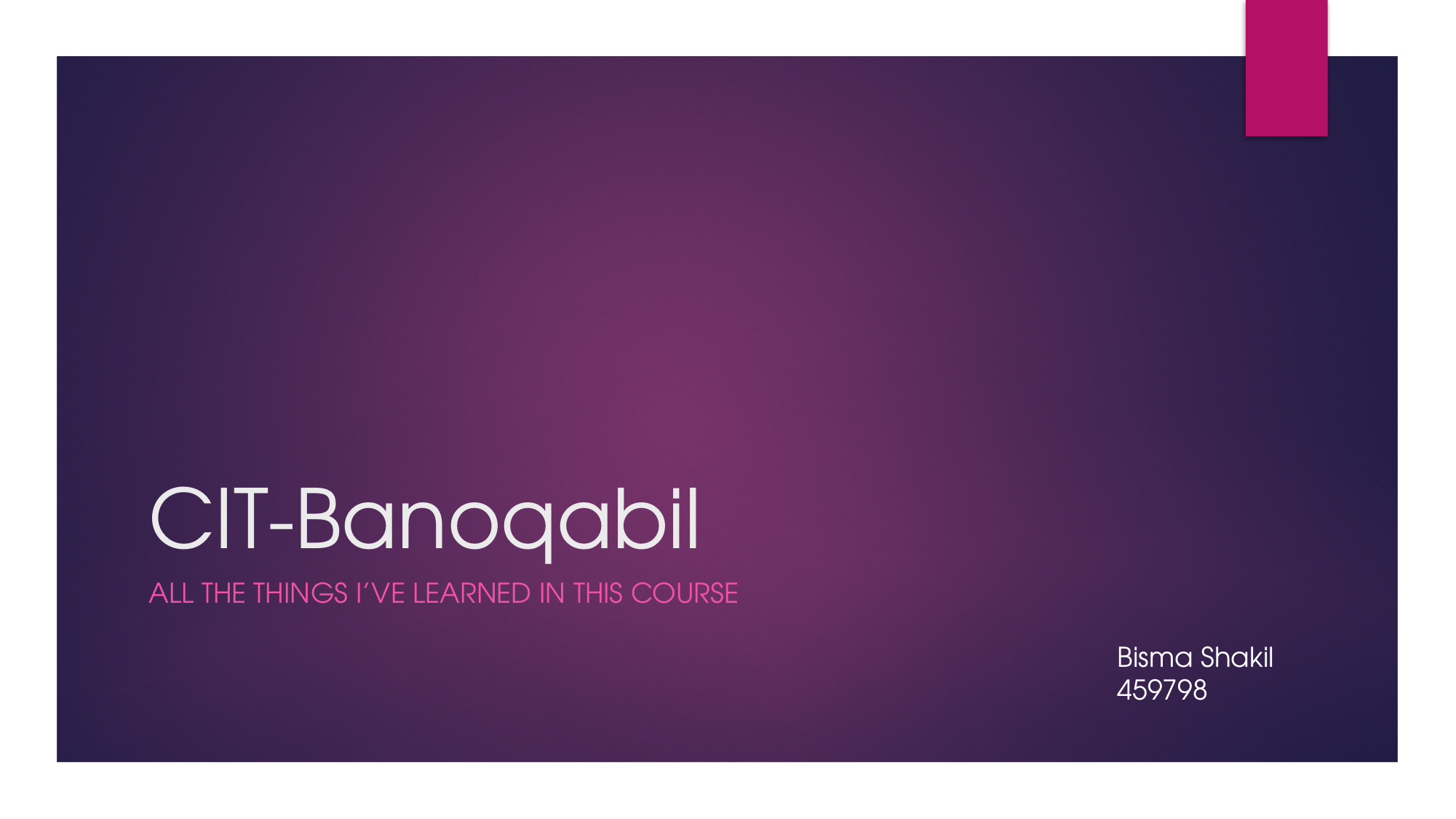

# CIT-Banoqabil
All the things I’ve learned in this course
Bisma Shakil
459798